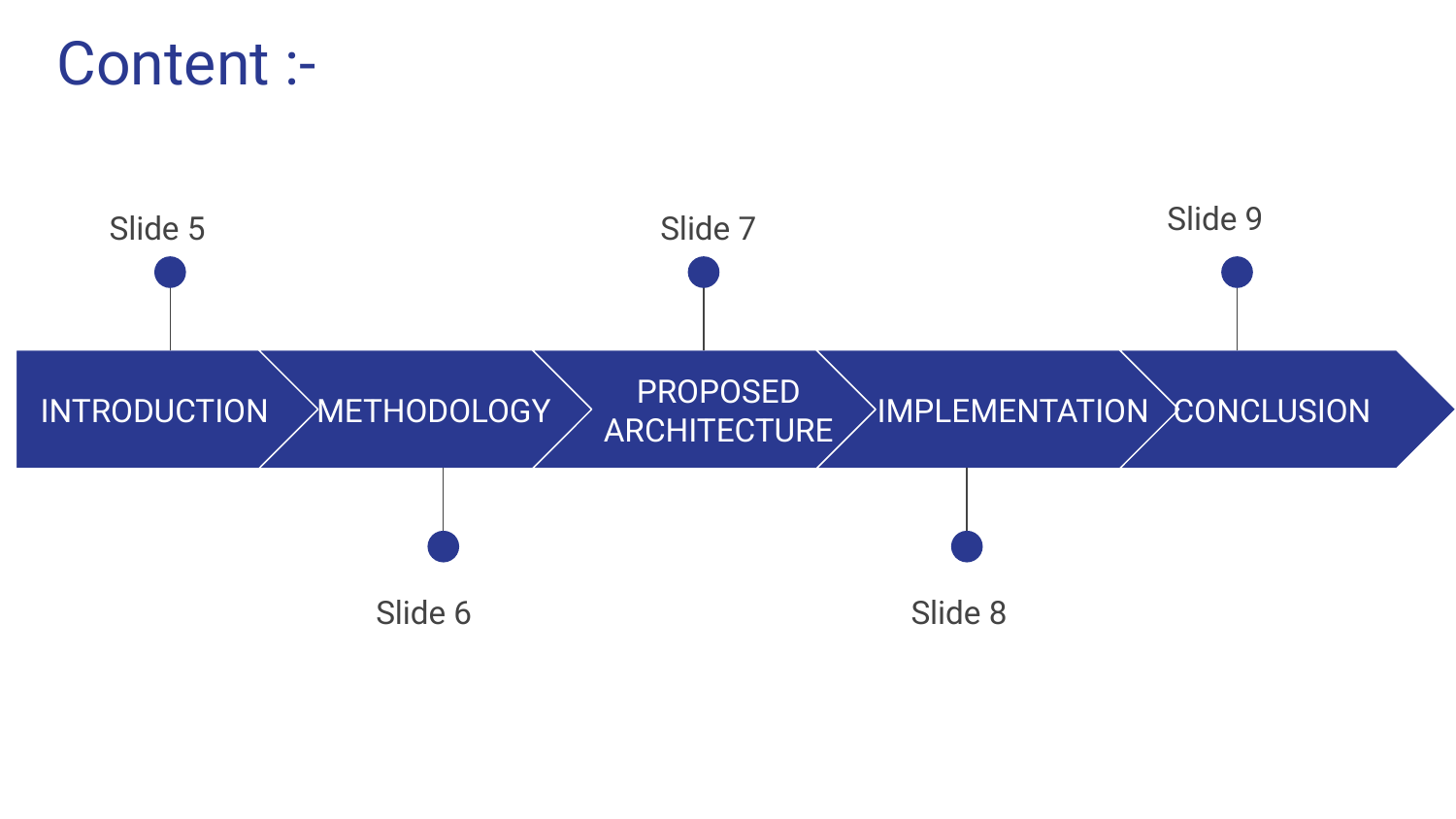

Content :-

           Slide 9
         Slide 7
       Slide 5

INTRODUCTION
METHODOLOGY
PROPOSED ARCHITECTURE
IMPLEMENTATION
CONCLUSION

         Slide 6
          Slide 8